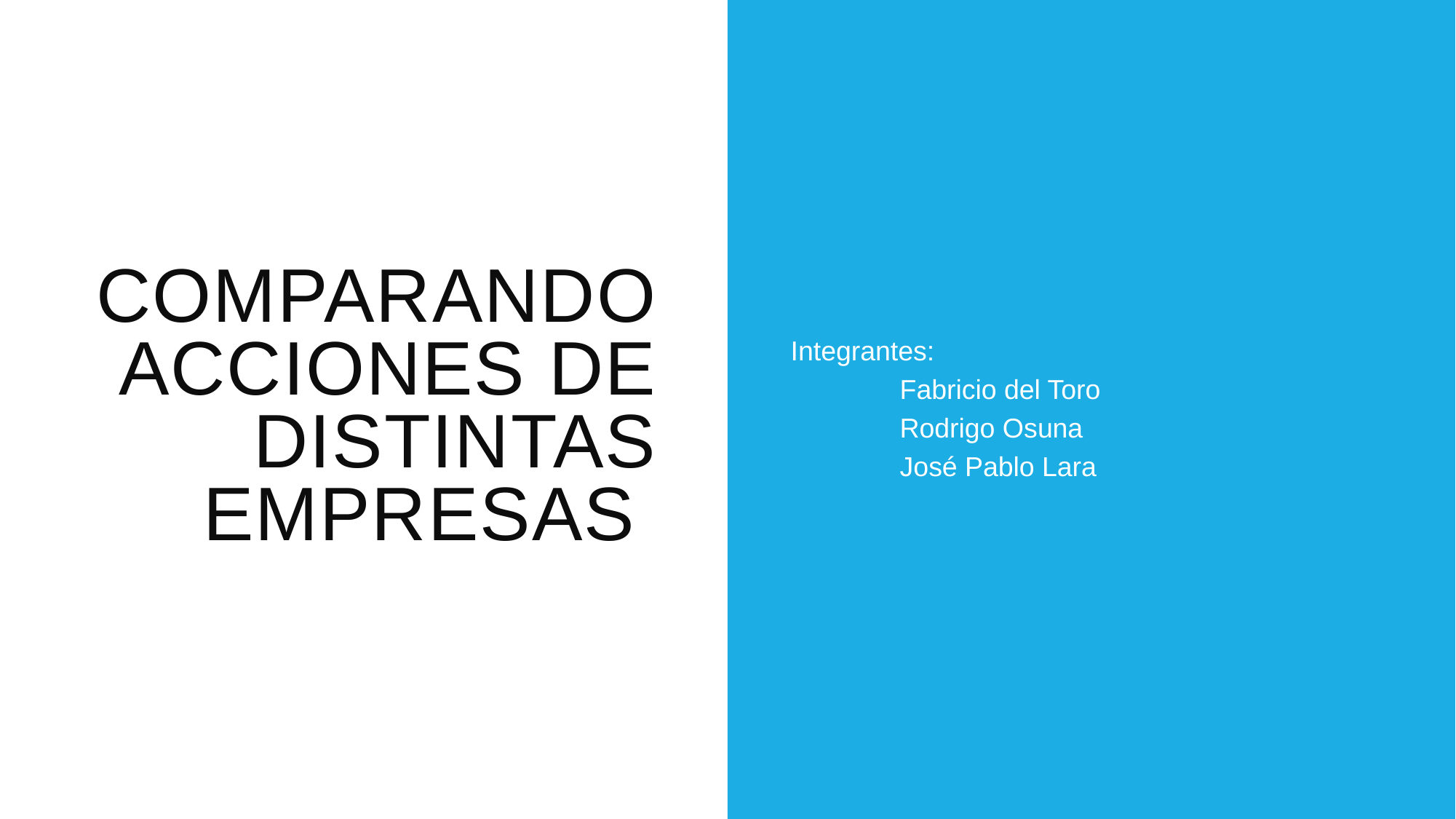

# Comparando Acciones de distintas empresas
Integrantes:
	Fabricio del Toro
	Rodrigo Osuna
	José Pablo Lara